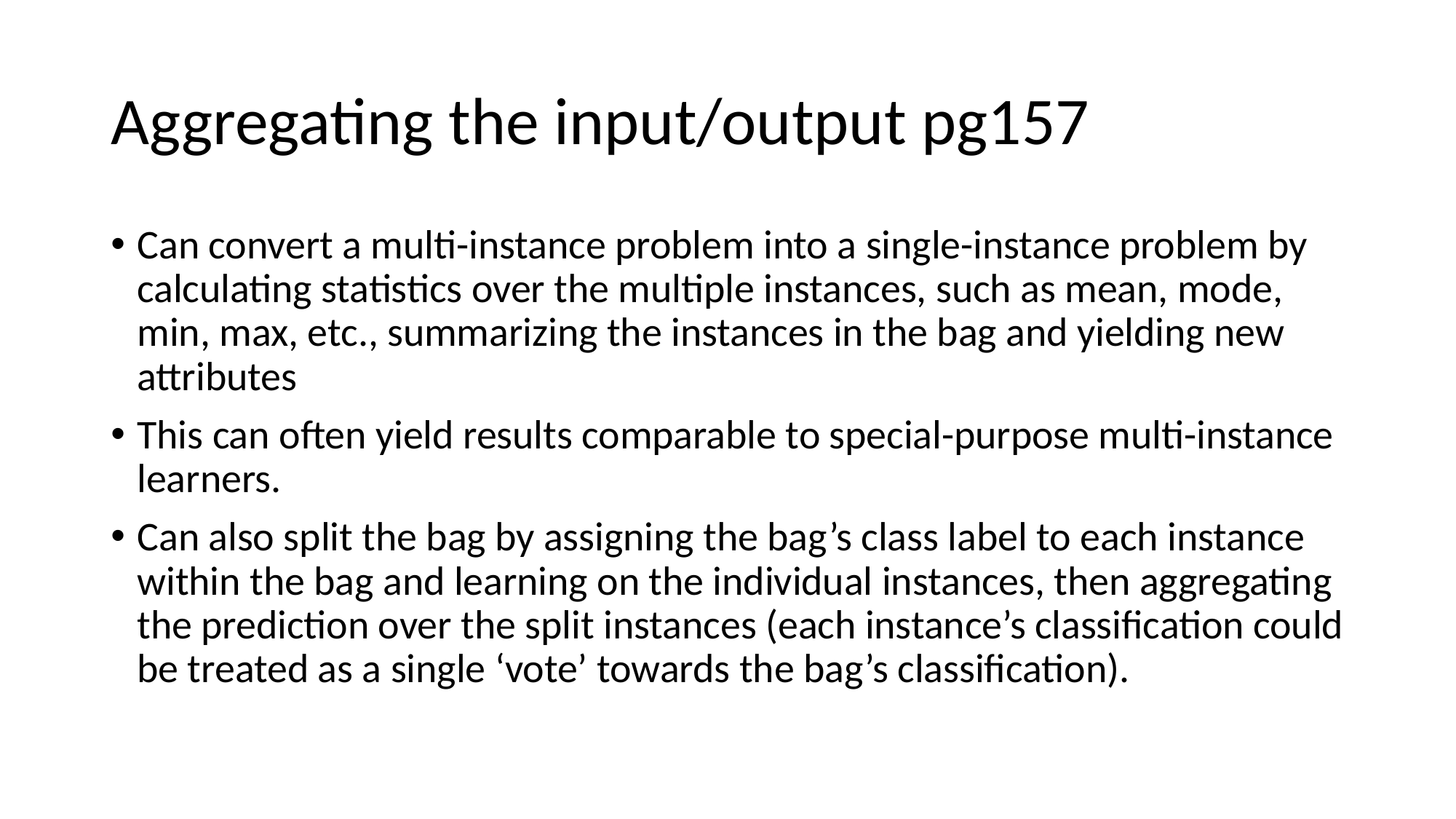

# Aggregating the input/output pg157
Can convert a multi-instance problem into a single-instance problem by calculating statistics over the multiple instances, such as mean, mode, min, max, etc., summarizing the instances in the bag and yielding new attributes
This can often yield results comparable to special-purpose multi-instance learners.
Can also split the bag by assigning the bag’s class label to each instance within the bag and learning on the individual instances, then aggregating the prediction over the split instances (each instance’s classification could be treated as a single ‘vote’ towards the bag’s classification).